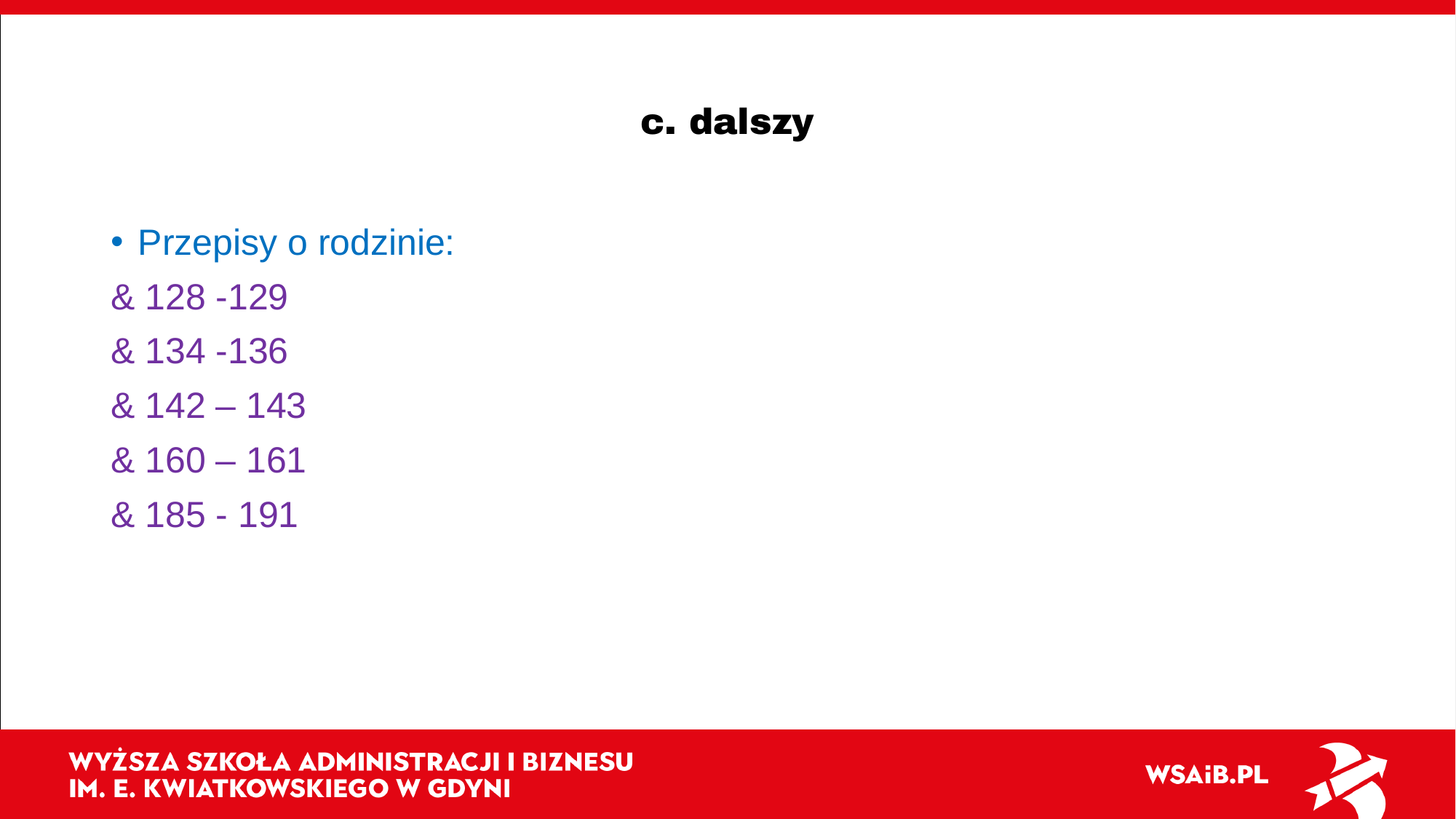

# c. dalszy
Przepisy o rodzinie:
& 128 -129
& 134 -136
& 142 – 143
& 160 – 161
& 185 - 191